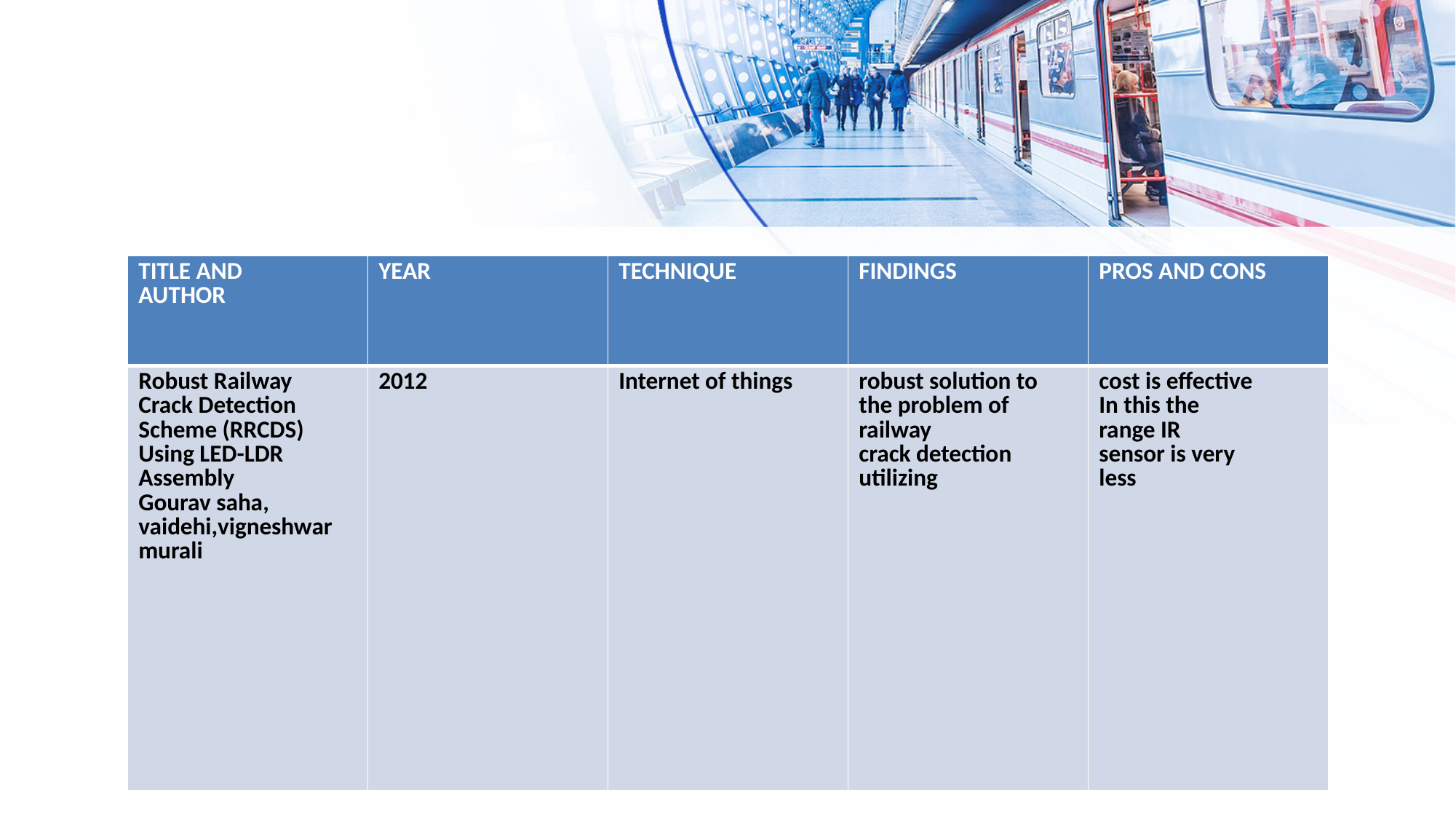

#

| TITLE AND AUTHOR | YEAR | TECHNIQUE | FINDINGS | PROS AND CONS |
| --- | --- | --- | --- | --- |
| Robust Railway Crack Detection Scheme (RRCDS) Using LED-LDR Assembly Gourav saha, vaidehi,vigneshwar murali | 2012 | Internet of things | robust solution to the problem of railway crack detection utilizing | cost is effective In this the range IR sensor is very less |